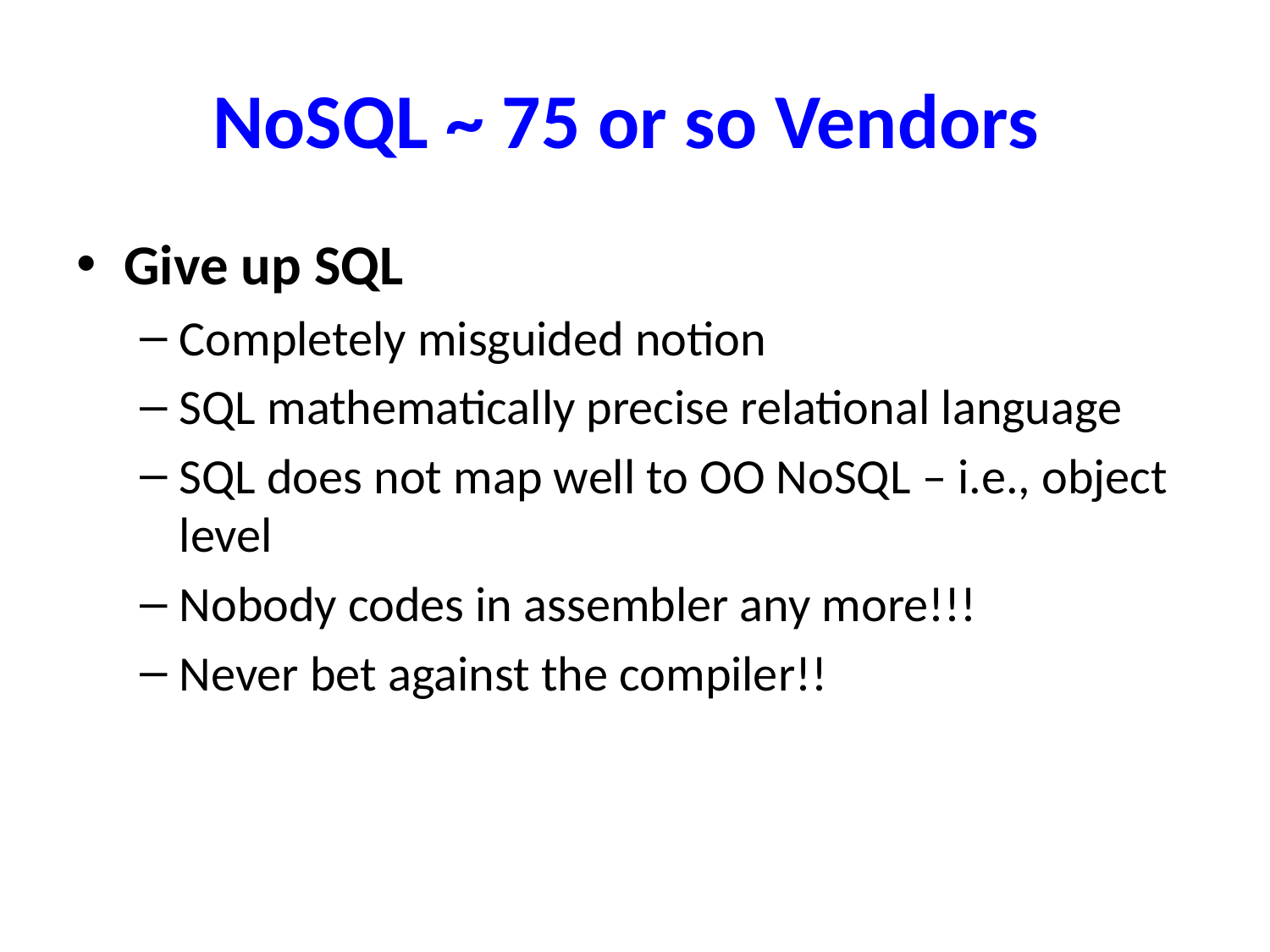

# NoSQL ~ 75 or so Vendors
Give up SQL
Completely misguided notion
SQL mathematically precise relational language
SQL does not map well to OO NoSQL – i.e., object level
Nobody codes in assembler any more!!!
Never bet against the compiler!!